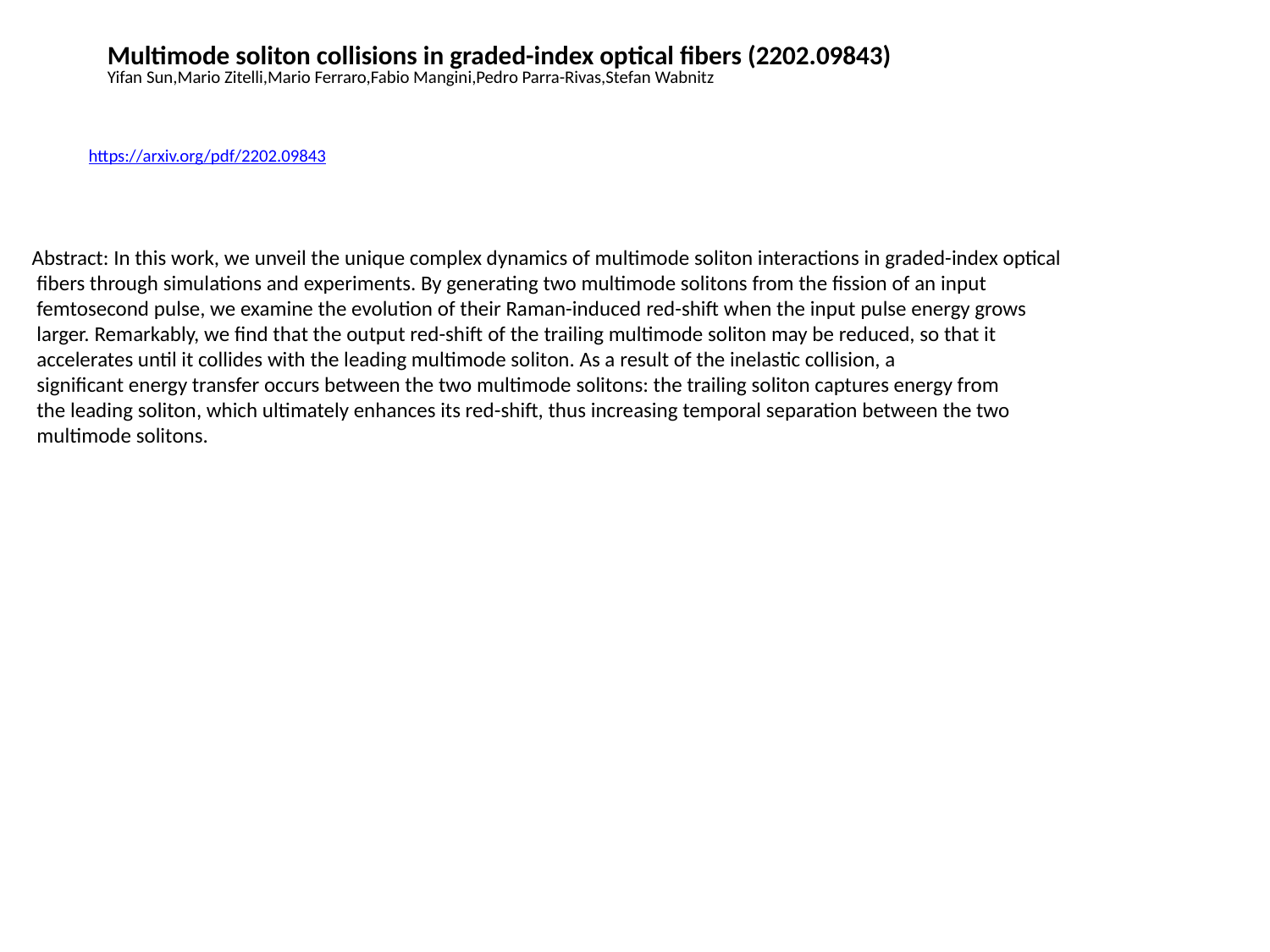

Multimode soliton collisions in graded-index optical fibers (2202.09843)
Yifan Sun,Mario Zitelli,Mario Ferraro,Fabio Mangini,Pedro Parra-Rivas,Stefan Wabnitz

https://arxiv.org/pdf/2202.09843

Abstract: In this work, we unveil the unique complex dynamics of multimode soliton interactions in graded-index optical
 fibers through simulations and experiments. By generating two multimode solitons from the fission of an input
 femtosecond pulse, we examine the evolution of their Raman-induced red-shift when the input pulse energy grows
 larger. Remarkably, we find that the output red-shift of the trailing multimode soliton may be reduced, so that it
 accelerates until it collides with the leading multimode soliton. As a result of the inelastic collision, a
 significant energy transfer occurs between the two multimode solitons: the trailing soliton captures energy from
 the leading soliton, which ultimately enhances its red-shift, thus increasing temporal separation between the two
 multimode solitons.